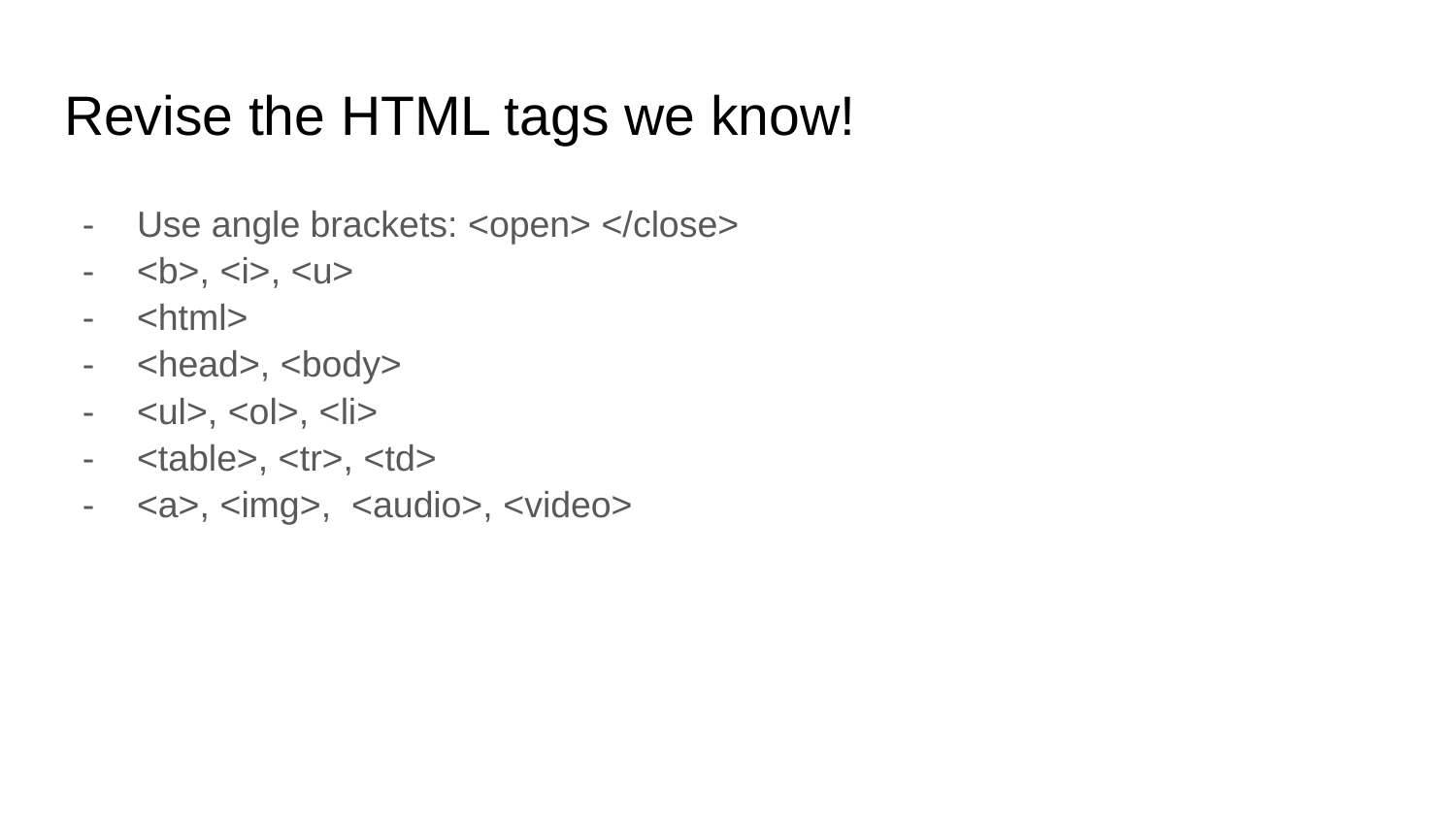

# Revise the HTML tags we know!
Use angle brackets: <open> </close>
<b>, <i>, <u>
<html>
<head>, <body>
<ul>, <ol>, <li>
<table>, <tr>, <td>
<a>, <img>,  <audio>, <video>